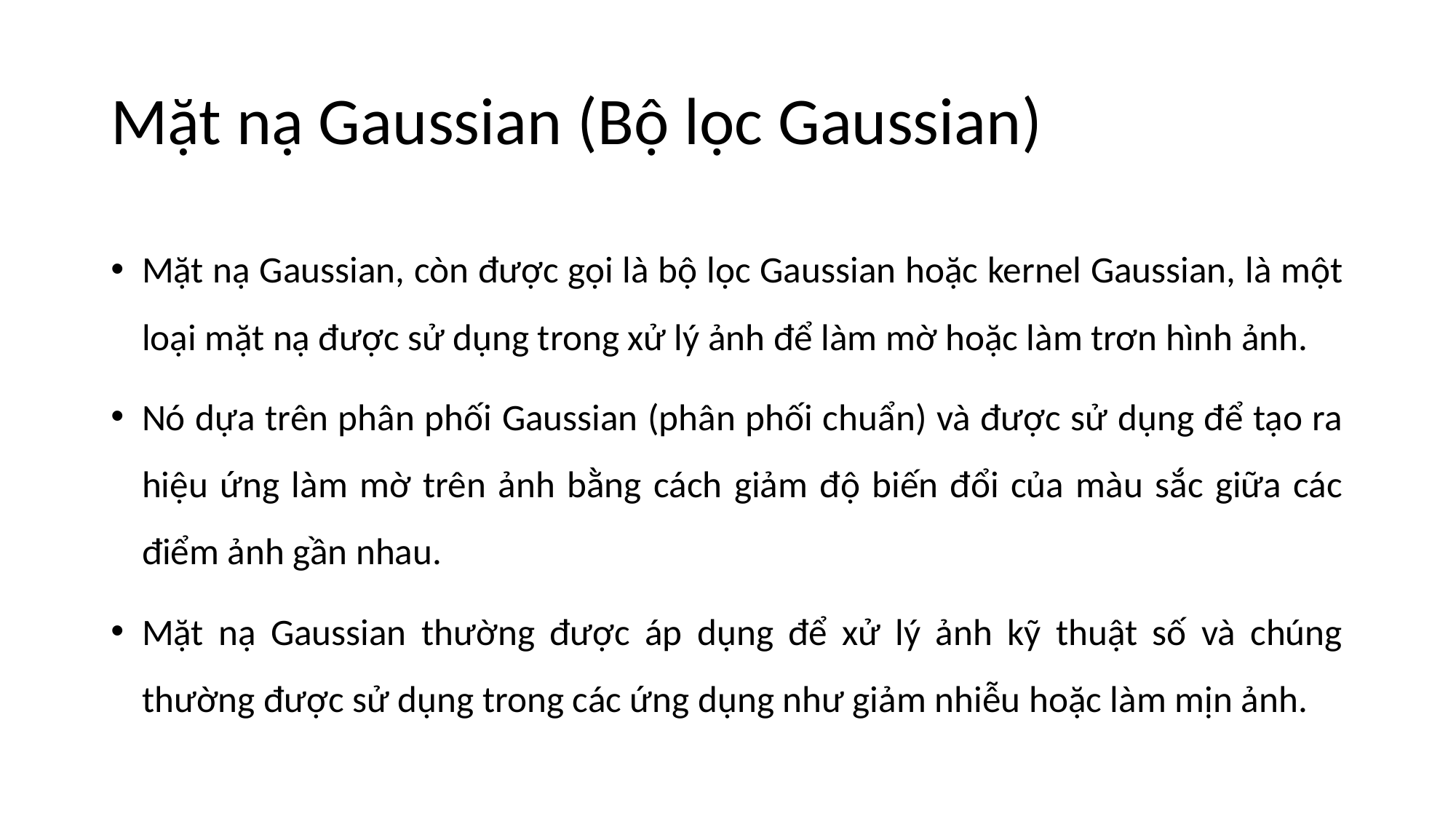

# Mặt nạ Gaussian (Bộ lọc Gaussian)
Mặt nạ Gaussian, còn được gọi là bộ lọc Gaussian hoặc kernel Gaussian, là một loại mặt nạ được sử dụng trong xử lý ảnh để làm mờ hoặc làm trơn hình ảnh.
Nó dựa trên phân phối Gaussian (phân phối chuẩn) và được sử dụng để tạo ra hiệu ứng làm mờ trên ảnh bằng cách giảm độ biến đổi của màu sắc giữa các điểm ảnh gần nhau.
Mặt nạ Gaussian thường được áp dụng để xử lý ảnh kỹ thuật số và chúng thường được sử dụng trong các ứng dụng như giảm nhiễu hoặc làm mịn ảnh.